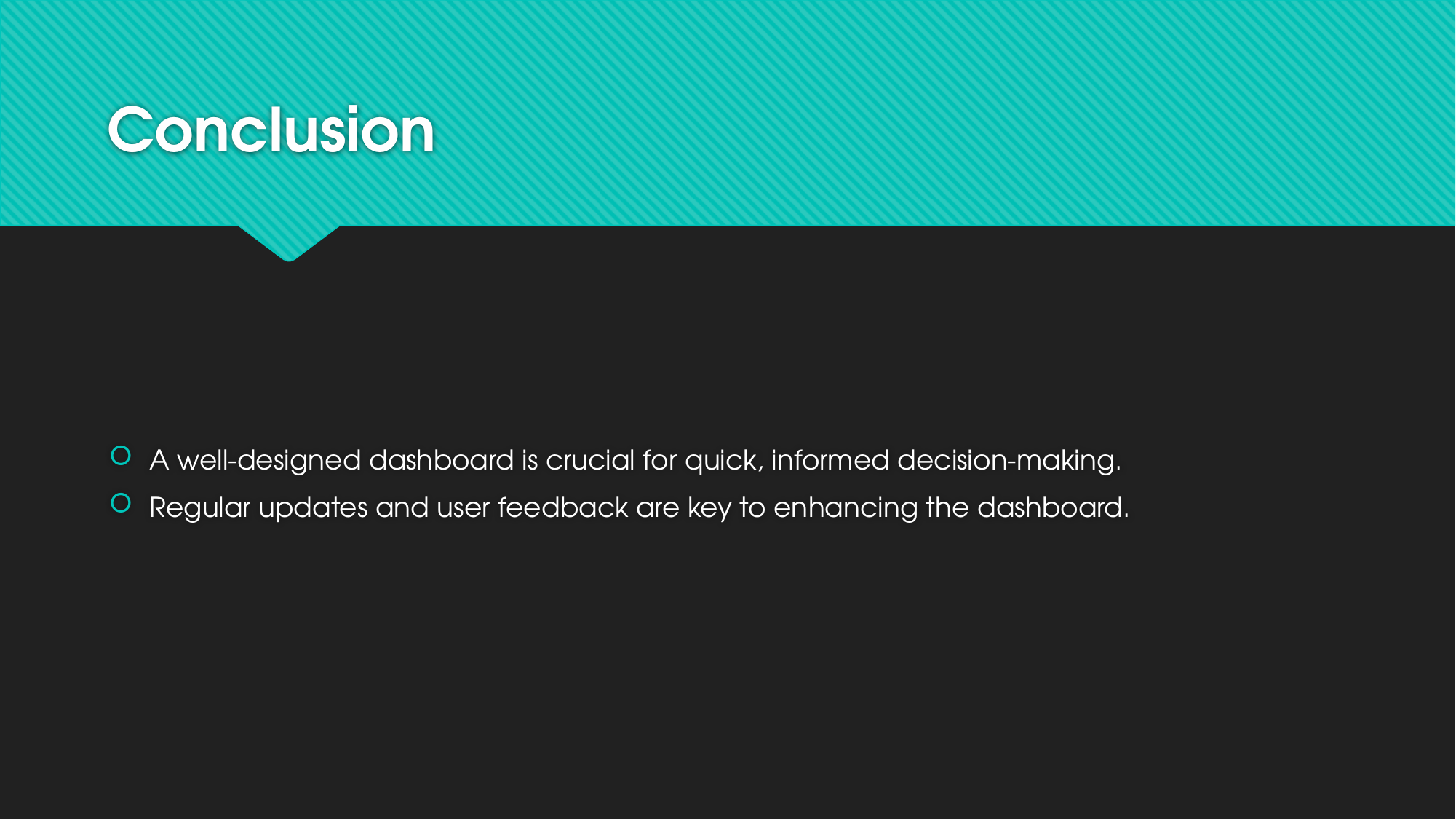

# Conclusion
A well-designed dashboard is crucial for quick, informed decision-making.
Regular updates and user feedback are key to enhancing the dashboard.